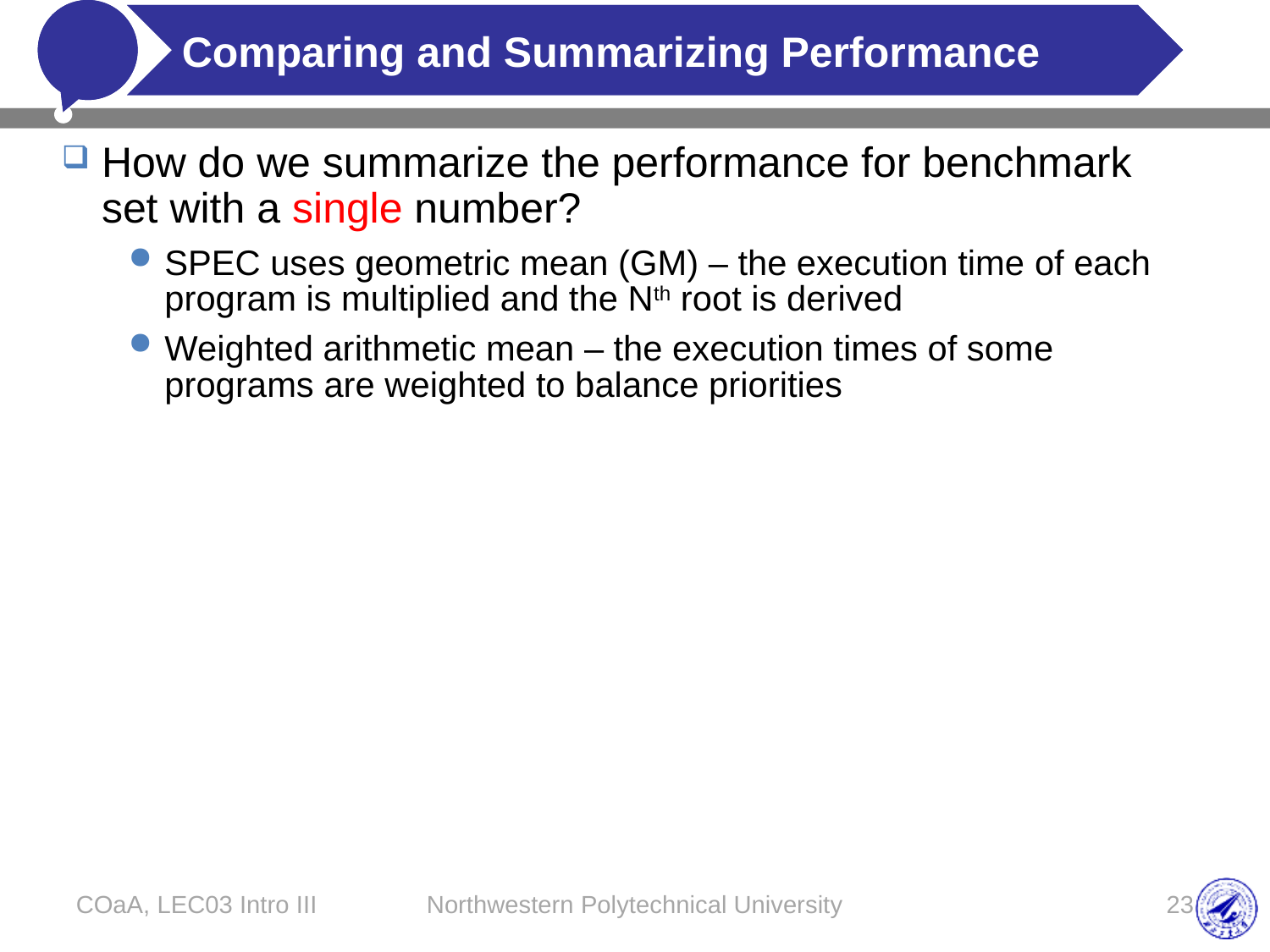

# Comparing and Summarizing Performance

How do we summarize the performance for benchmark set with a single number?
SPEC uses geometric mean (GM) – the execution time of each program is multiplied and the Nth root is derived
Weighted arithmetic mean – the execution times of some programs are weighted to balance priorities
COaA, LEC03 Intro III
Northwestern Polytechnical University
23